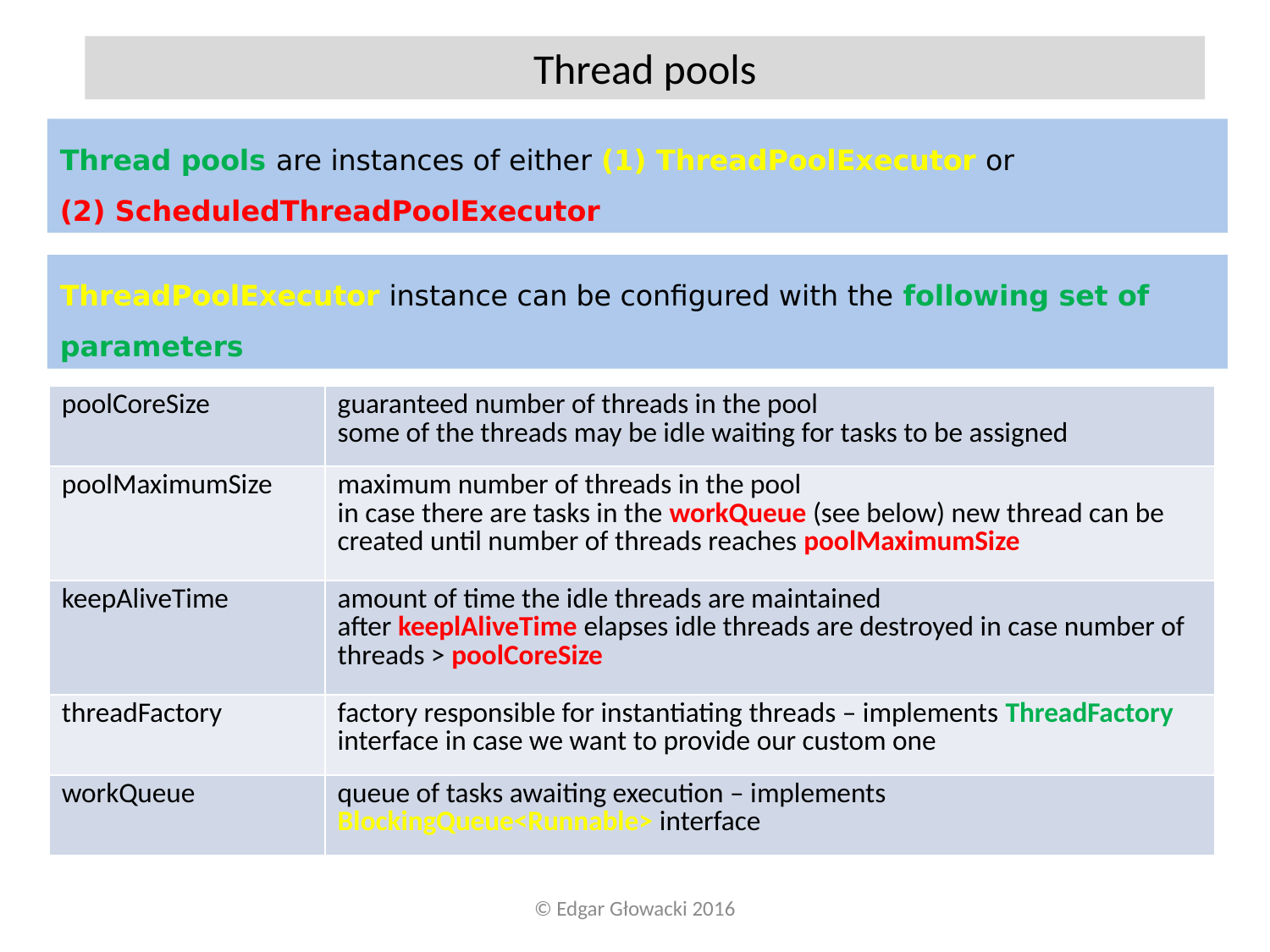

Thread pools
Thread pools are instances of either (1) ThreadPoolExecutor or
(2) ScheduledThreadPoolExecutor
ThreadPoolExecutor instance can be configured with the following set of parameters
| poolCoreSize | guaranteed number of threads in the pool some of the threads may be idle waiting for tasks to be assigned |
| --- | --- |
| poolMaximumSize | maximum number of threads in the pool in case there are tasks in the workQueue (see below) new thread can be created until number of threads reaches poolMaximumSize |
| keepAliveTime | amount of time the idle threads are maintained after keeplAliveTime elapses idle threads are destroyed in case number of threads > poolCoreSize |
| threadFactory | factory responsible for instantiating threads – implements ThreadFactory interface in case we want to provide our custom one |
| workQueue | queue of tasks awaiting execution – implements BlockingQueue<Runnable> interface |
© Edgar Głowacki 2016